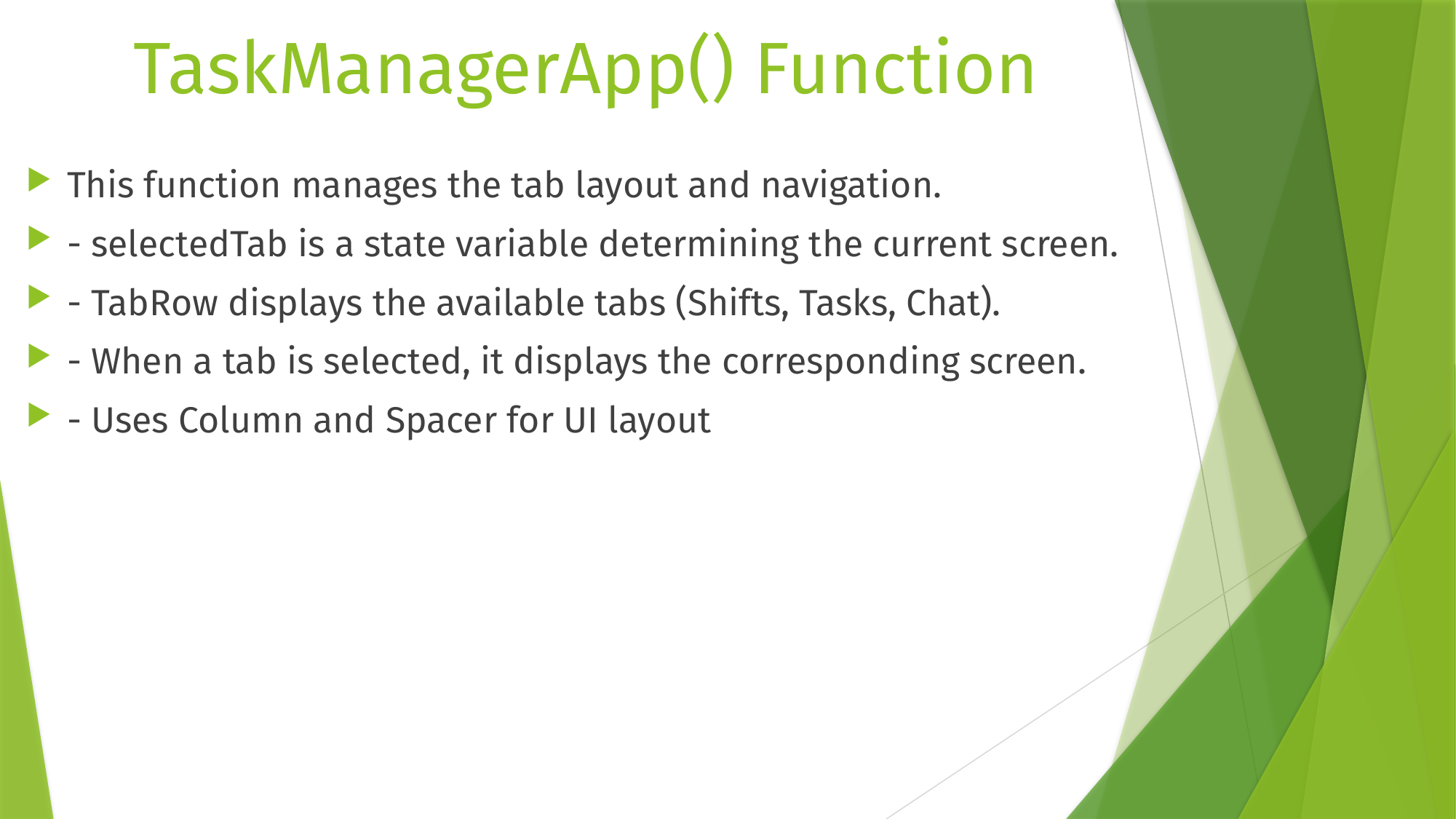

# TaskManagerApp() Function
This function manages the tab layout and navigation.
- selectedTab is a state variable determining the current screen.
- TabRow displays the available tabs (Shifts, Tasks, Chat).
- When a tab is selected, it displays the corresponding screen.
- Uses Column and Spacer for UI layout